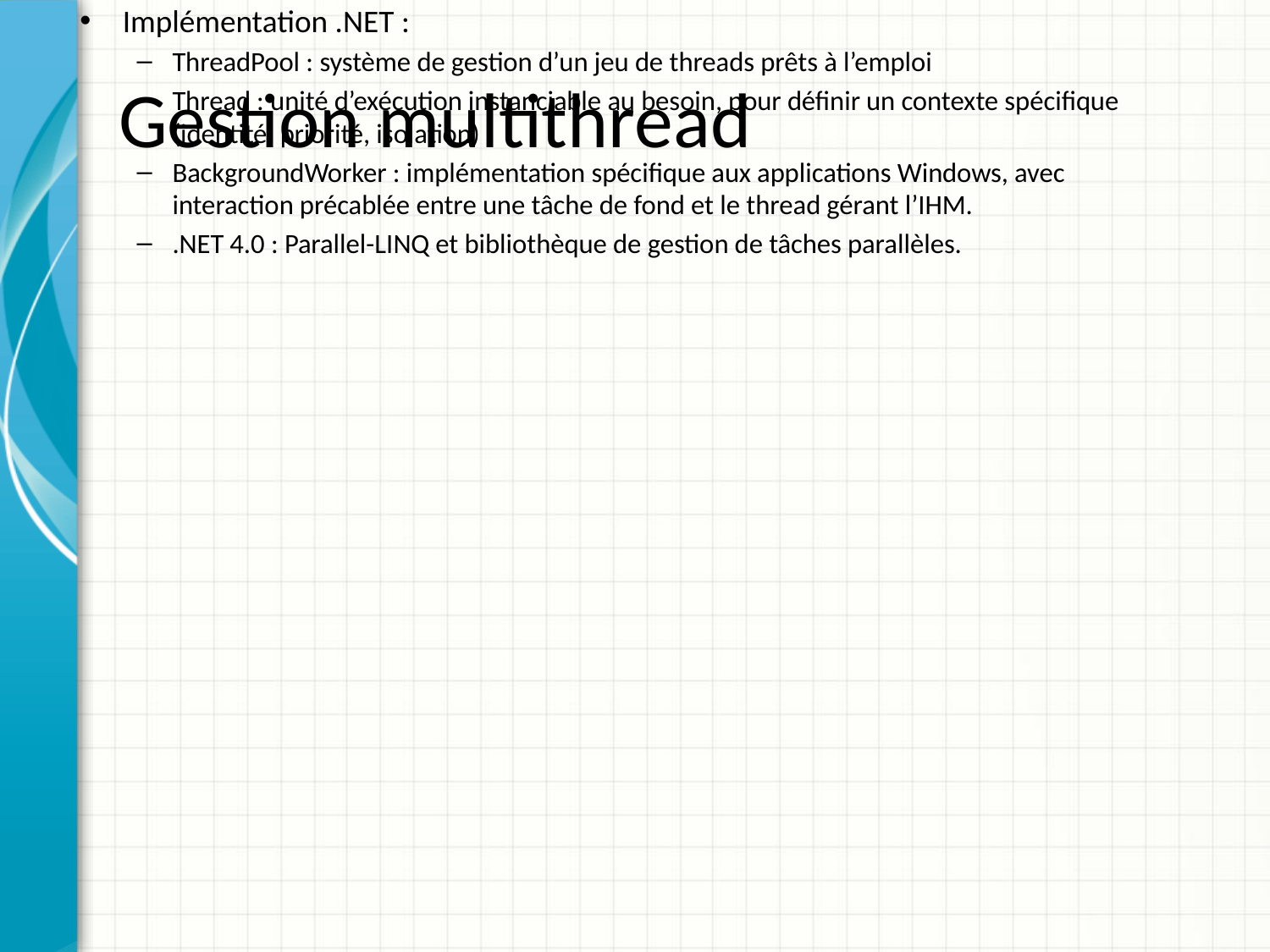

Thread : unité d’exécution de base pour le système d’exploitation, à l’intérieur d’un processus.
Thread managé : unité d’exécution de base pour un hôte CLR.
Objectifs de la programmation multithread :
Eviter de suspendre un programme pendant qu’une réponse est attendue d’un autre système… ou d’un utilisateur.
Gérer des priorités.
Exécuter des traitements de longue durée sans interdire d’autres opérations simultanées.
Implémentation .NET :
ThreadPool : système de gestion d’un jeu de threads prêts à l’emploi
Thread : unité d’exécution instanciable au besoin, pour définir un contexte spécifique (identité, priorité, isolation)
BackgroundWorker : implémentation spécifique aux applications Windows, avec interaction précablée entre une tâche de fond et le thread gérant l’IHM.
.NET 4.0 : Parallel-LINQ et bibliothèque de gestion de tâches parallèles.

# Gestion multithread